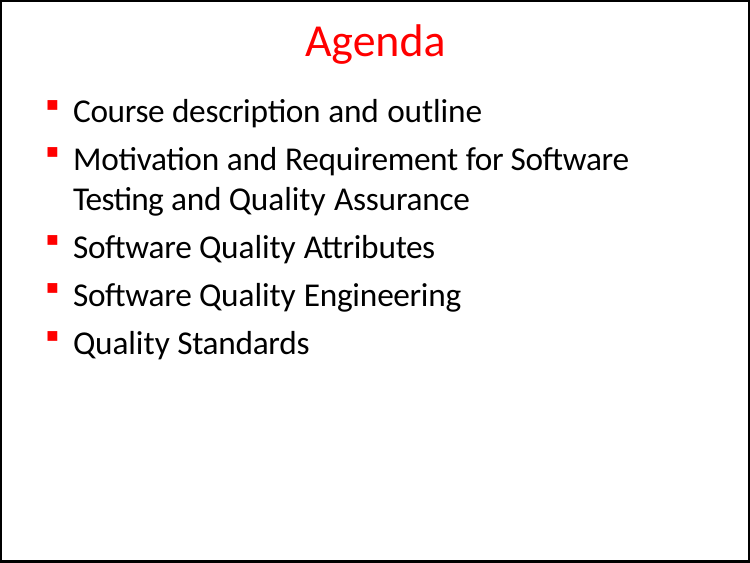

# Agenda
Course description and outline
Motivation and Requirement for Software  Testing and Quality Assurance
Software Quality Attributes
Software Quality Engineering
Quality Standards